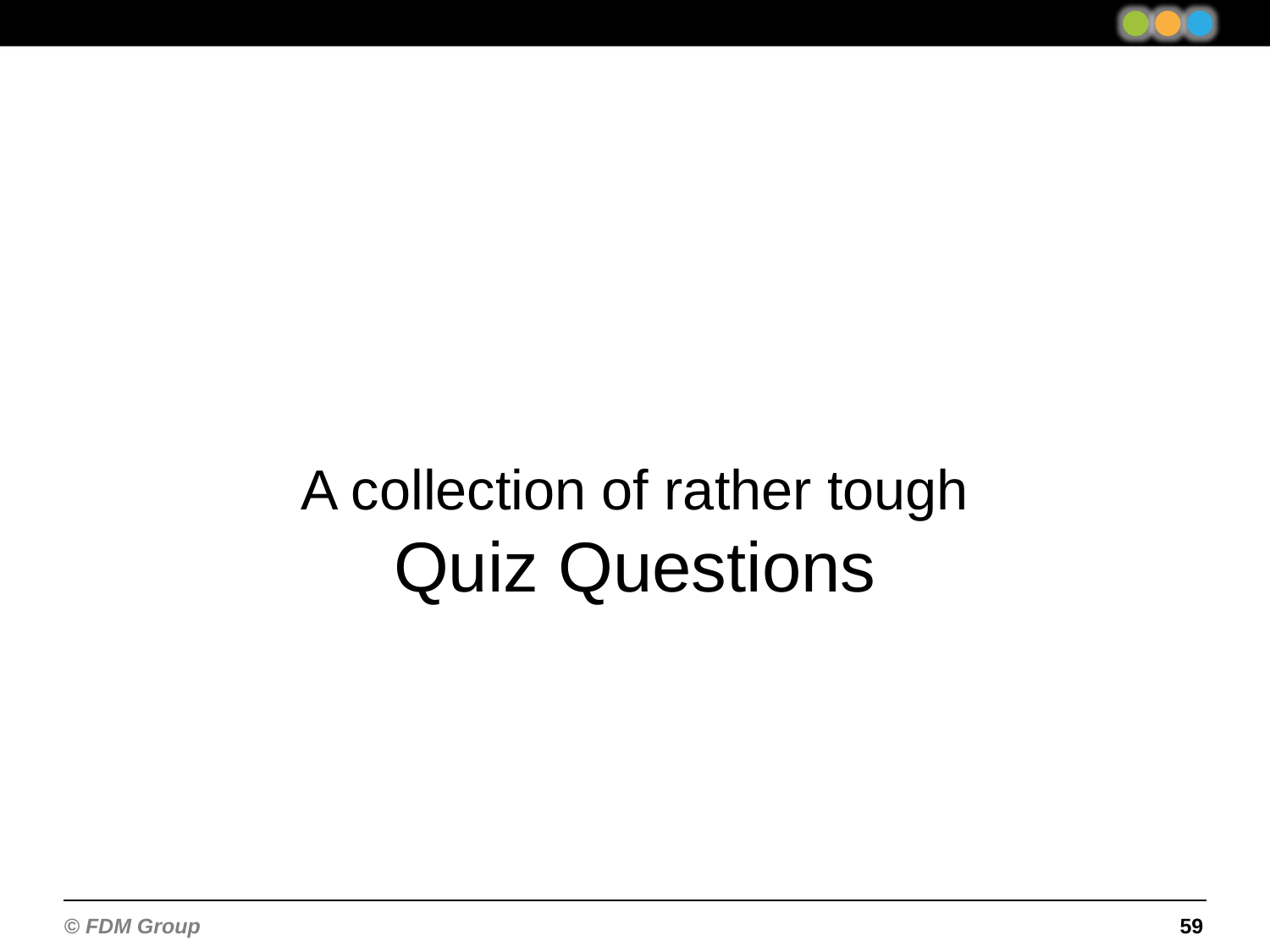

A collection of rather tough
Quiz Questions
59